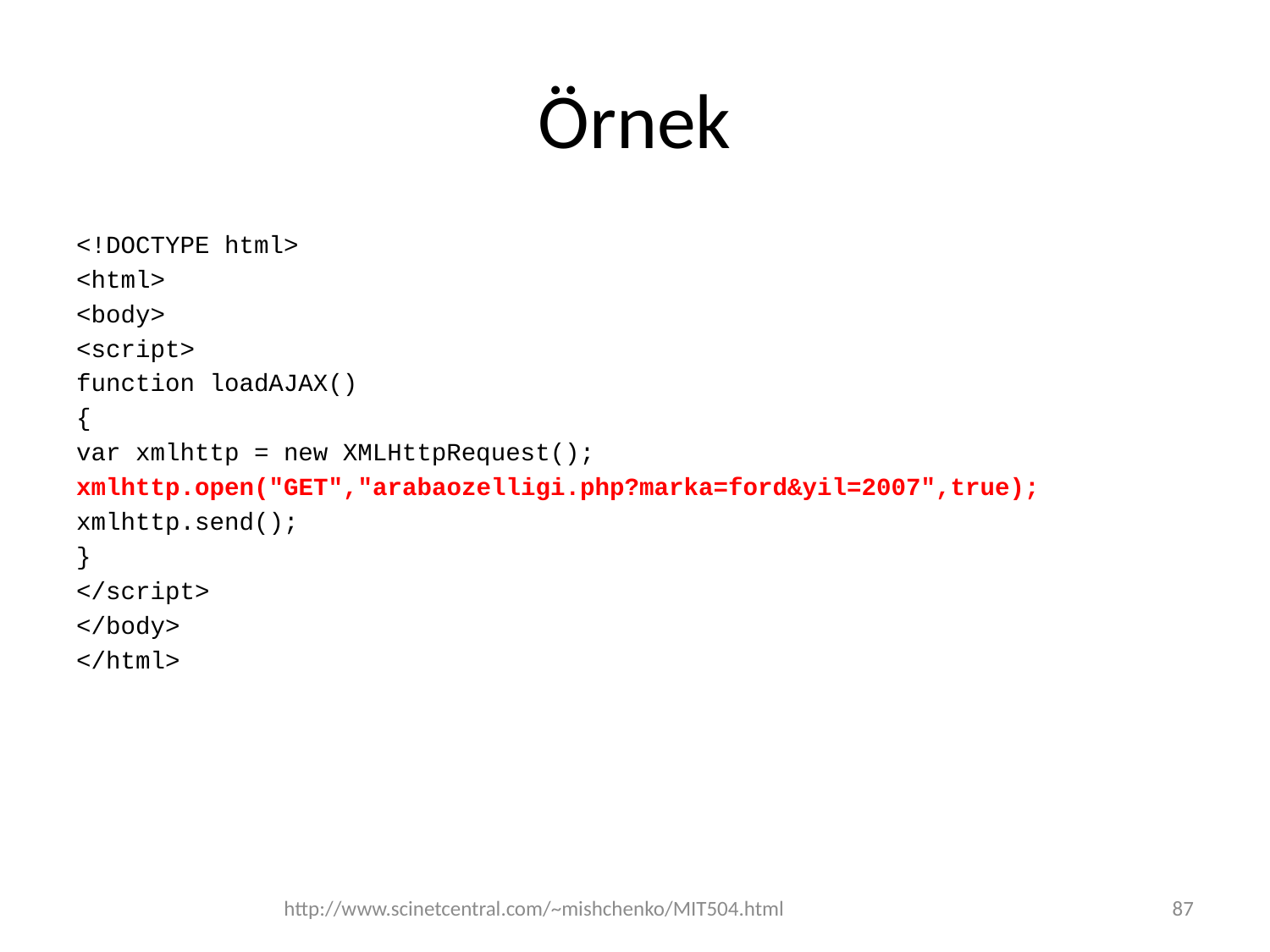

# Örnek
<!DOCTYPE html>
<html>
<body>
<script>
function loadAJAX()
{
var xmlhttp = new XMLHttpRequest();
xmlhttp.open("GET","arabaozelligi.php?marka=ford&yil=2007",true);
xmlhttp.send();
}
</script>
</body>
</html>
http://www.scinetcentral.com/~mishchenko/MIT504.html
87